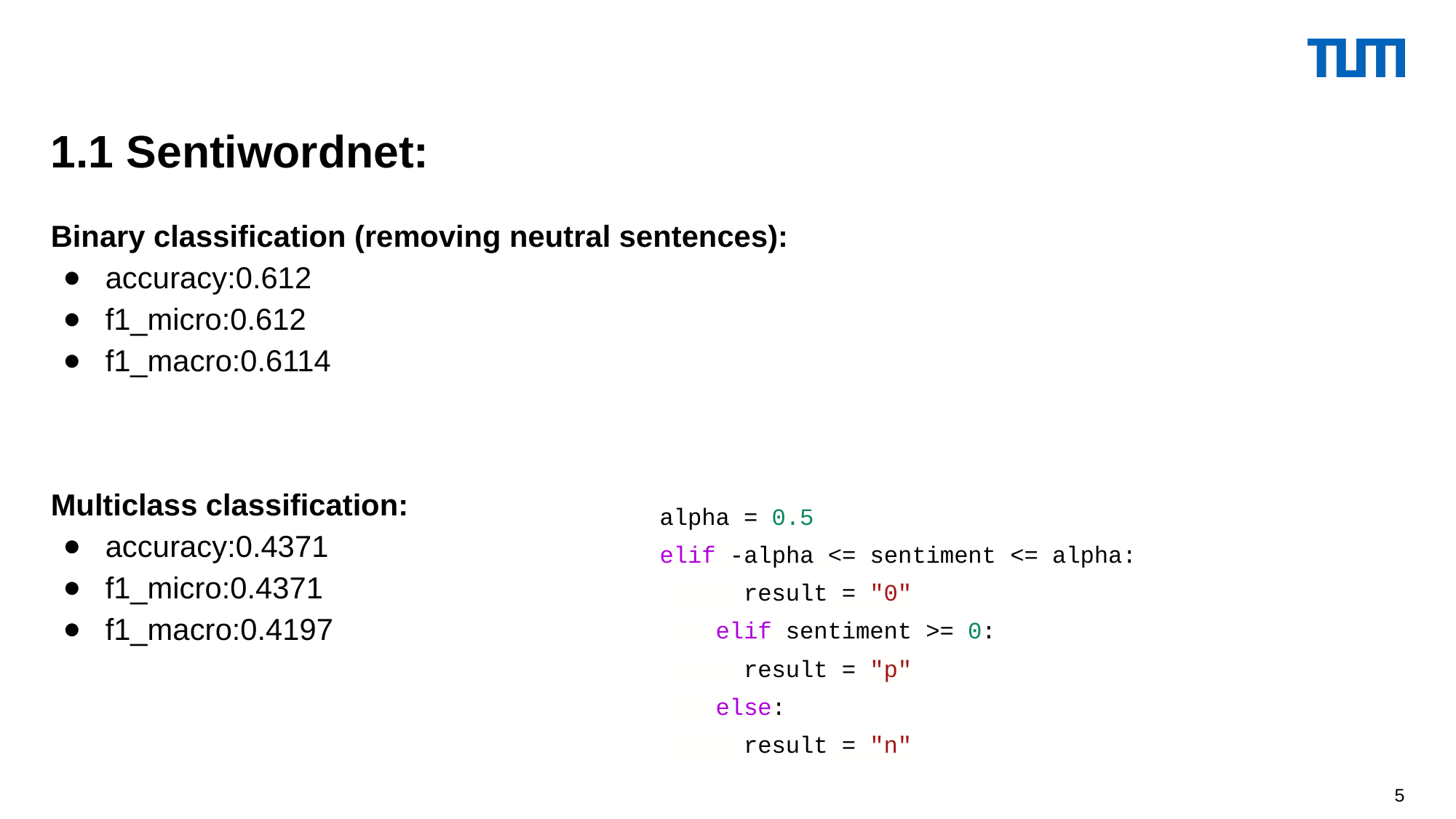

1.1 Sentiwordnet:
Binary classification (removing neutral sentences):
accuracy:0.612
f1_micro:0.612
f1_macro:0.6114

Multiclass classification:
accuracy:0.4371
f1_micro:0.4371
f1_macro:0.4197

alpha = 0.5
elif -alpha <= sentiment <= alpha:
      result = "0"
    elif sentiment >= 0:
      result = "p"
    else:
      result = "n"
5